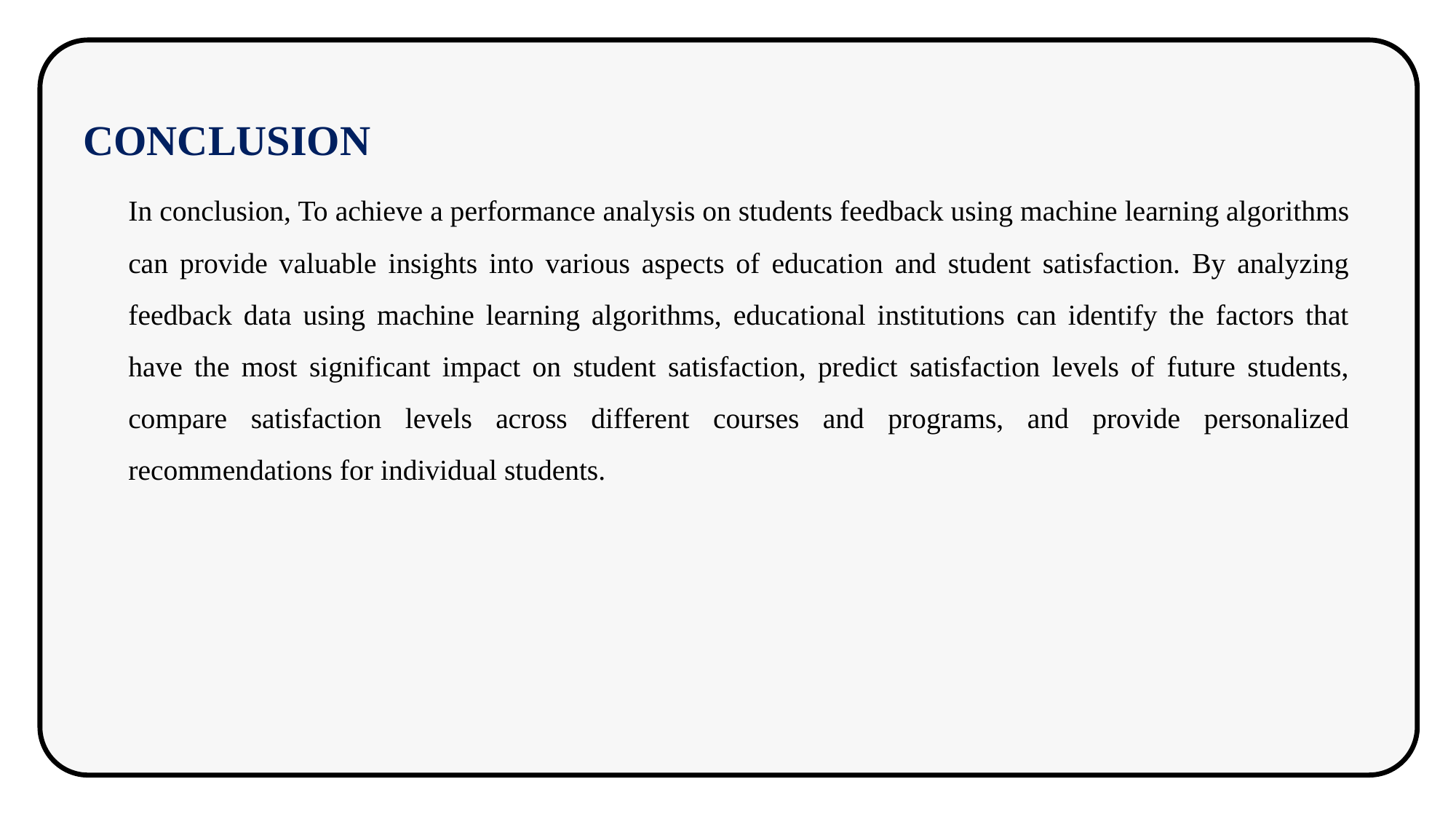

CONCLUSION
In conclusion, To achieve a performance analysis on students feedback using machine learning algorithms can provide valuable insights into various aspects of education and student satisfaction. By analyzing feedback data using machine learning algorithms, educational institutions can identify the factors that have the most significant impact on student satisfaction, predict satisfaction levels of future students, compare satisfaction levels across different courses and programs, and provide personalized recommendations for individual students.